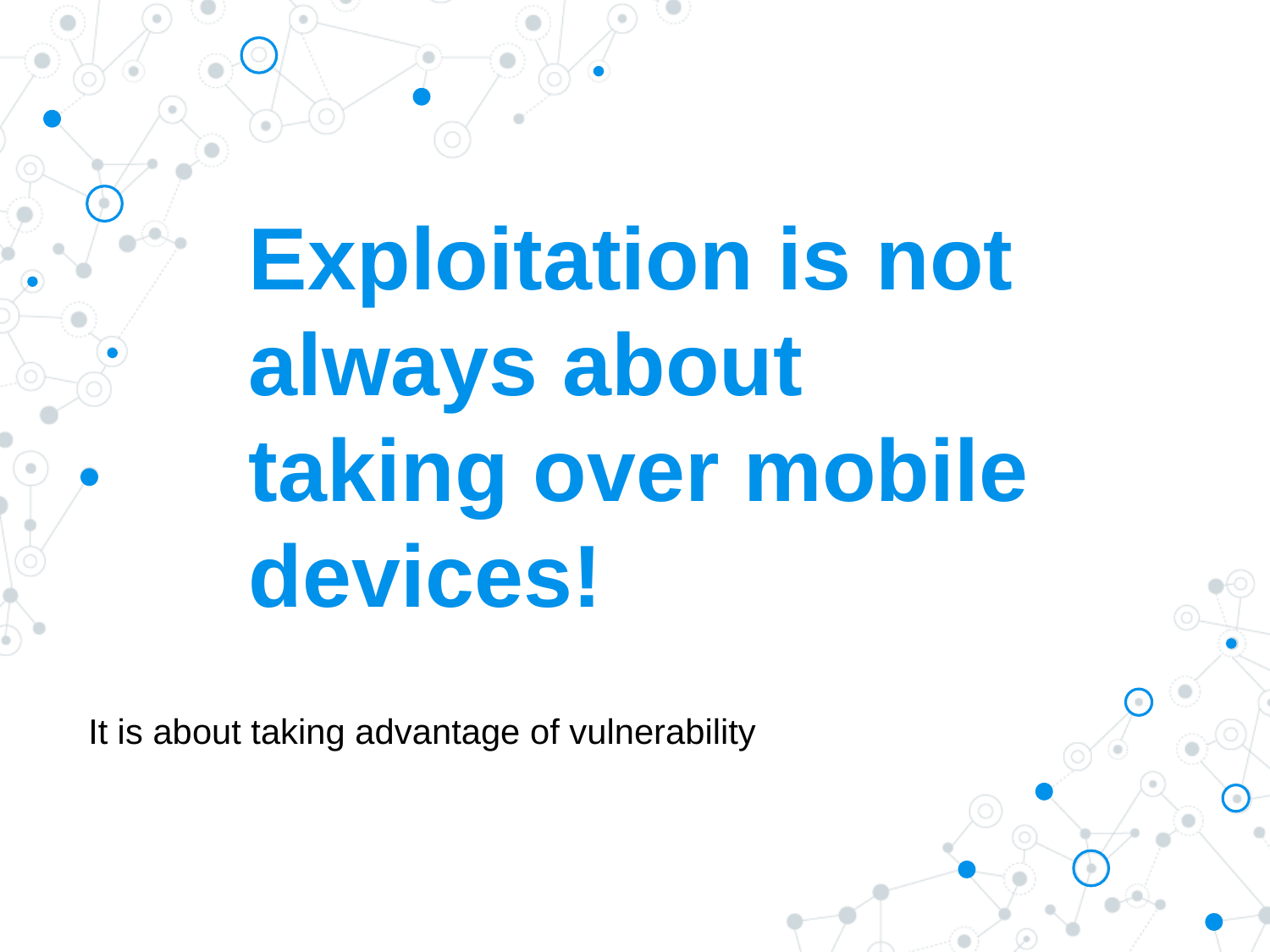

# Exploitation is not always about taking over mobile devices!
It is about taking advantage of vulnerability